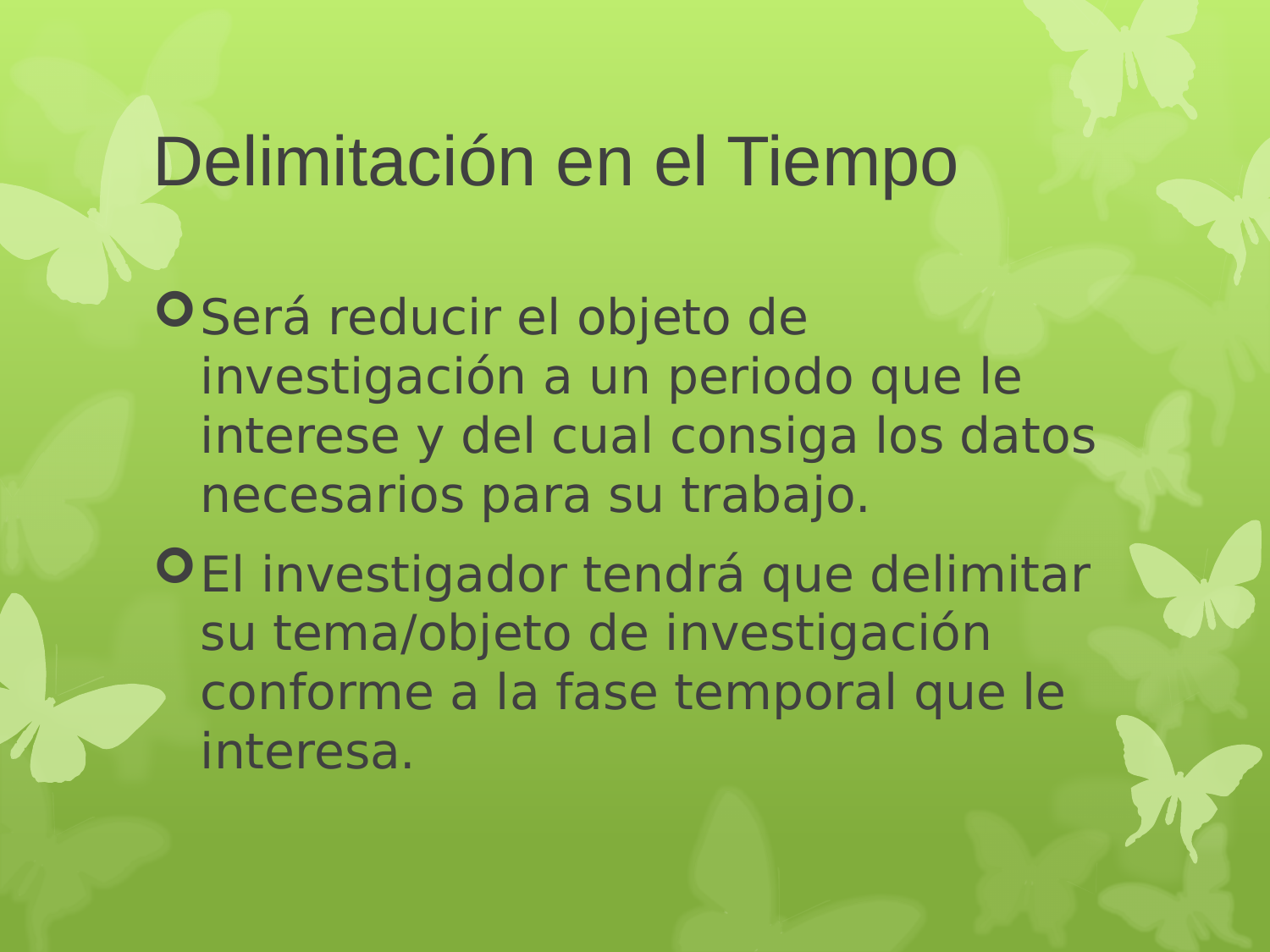

# Delimitación en el Tiempo
Será reducir el objeto de investigación a un periodo que le interese y del cual consiga los datos necesarios para su trabajo.
El investigador tendrá que delimitar su tema/objeto de investigación conforme a la fase temporal que le interesa.